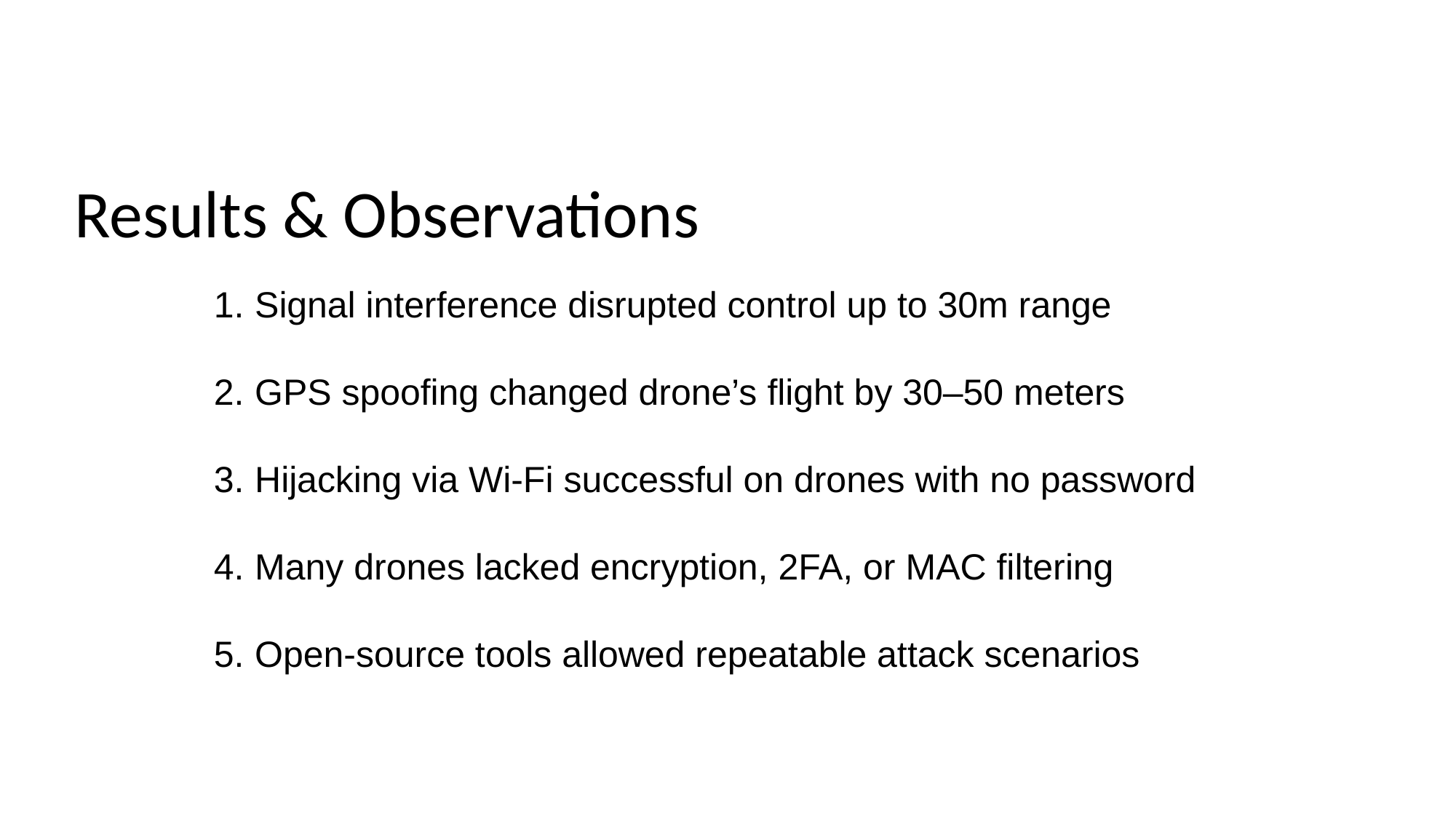

# Results & Observations
Signal interference disrupted control up to 30m range

GPS spoofing changed drone’s flight by 30–50 meters

Hijacking via Wi-Fi successful on drones with no password

Many drones lacked encryption, 2FA, or MAC filtering

Open-source tools allowed repeatable attack scenarios